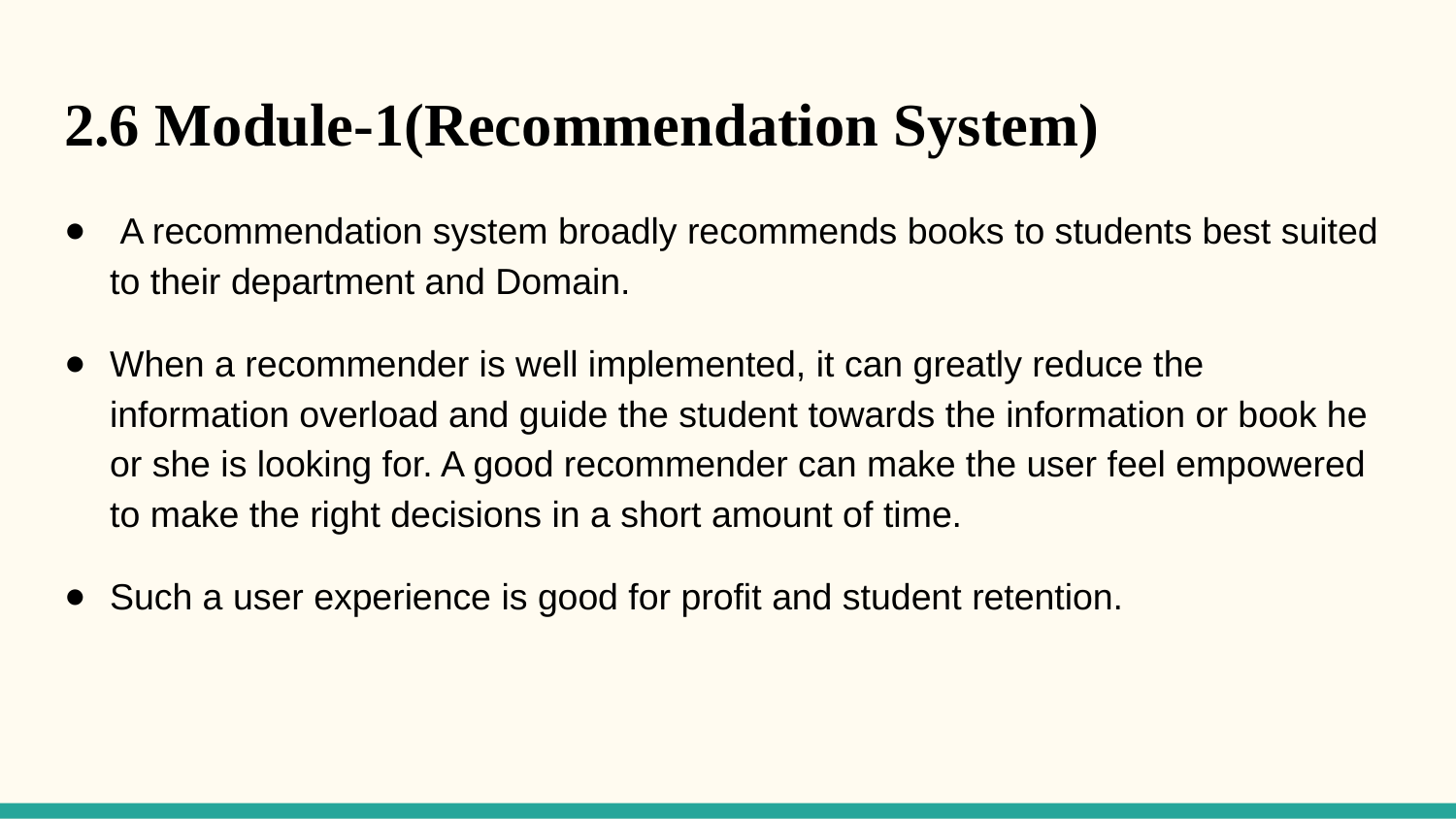

# 2.6 Module-1(Recommendation System)
 A recommendation system broadly recommends books to students best suited to their department and Domain.
When a recommender is well implemented, it can greatly reduce the information overload and guide the student towards the information or book he or she is looking for. A good recommender can make the user feel empowered to make the right decisions in a short amount of time.
Such a user experience is good for profit and student retention.